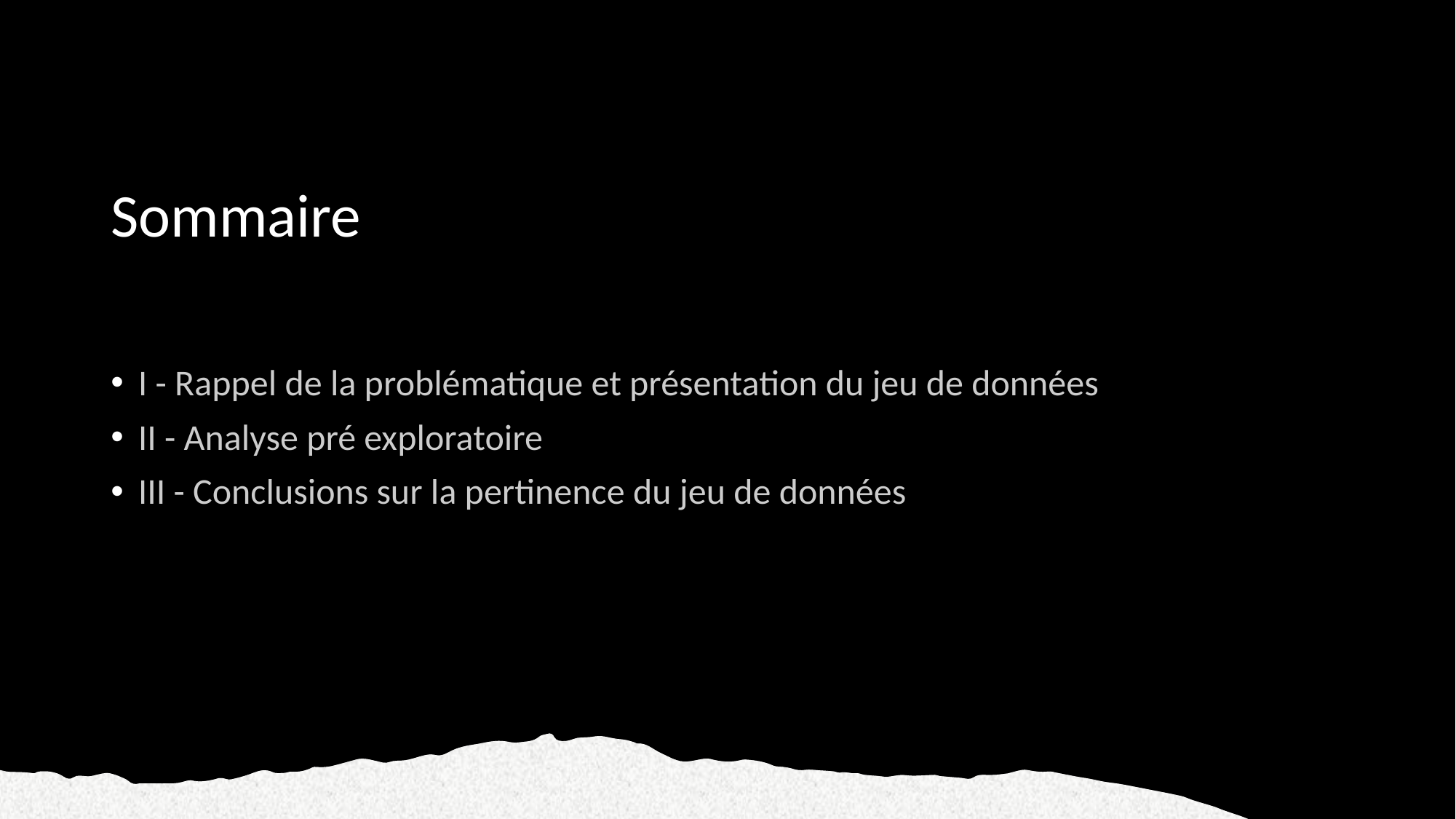

# Sommaire
I - Rappel de la problématique et présentation du jeu de données
II - Analyse pré exploratoire
III - Conclusions sur la pertinence du jeu de données